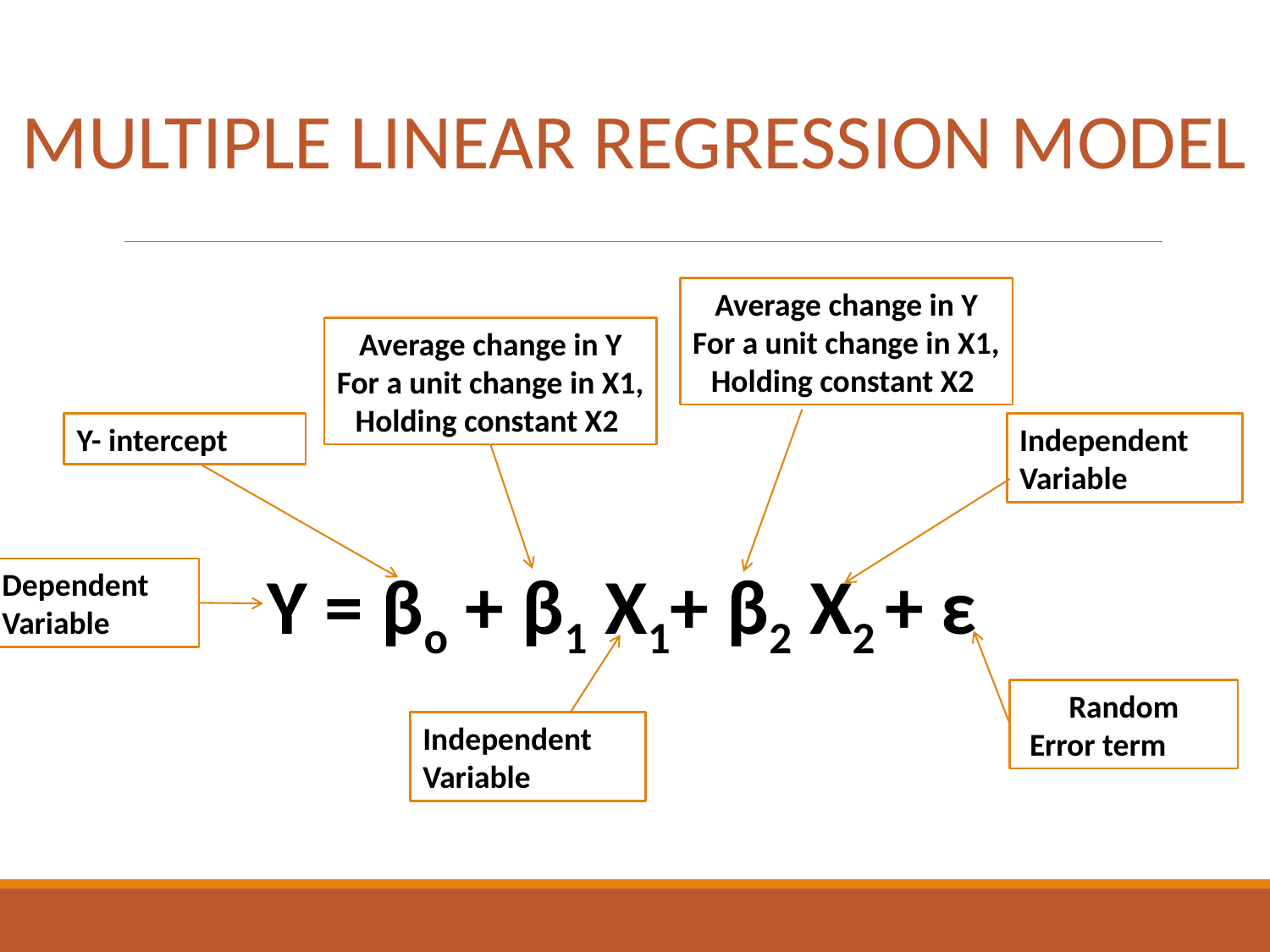

MULTIPLE LINEAR REGRESSION MODEL
Average change in Y
For a unit change in X1,
Holding constant X2
Average change in Y
For a unit change in X1,
Holding constant X2
Y- intercept
Independent Variable
Y = βo + β1 X1+ β2 X2 + ε

Dependent Variable
Random
 Error term
Independent Variable